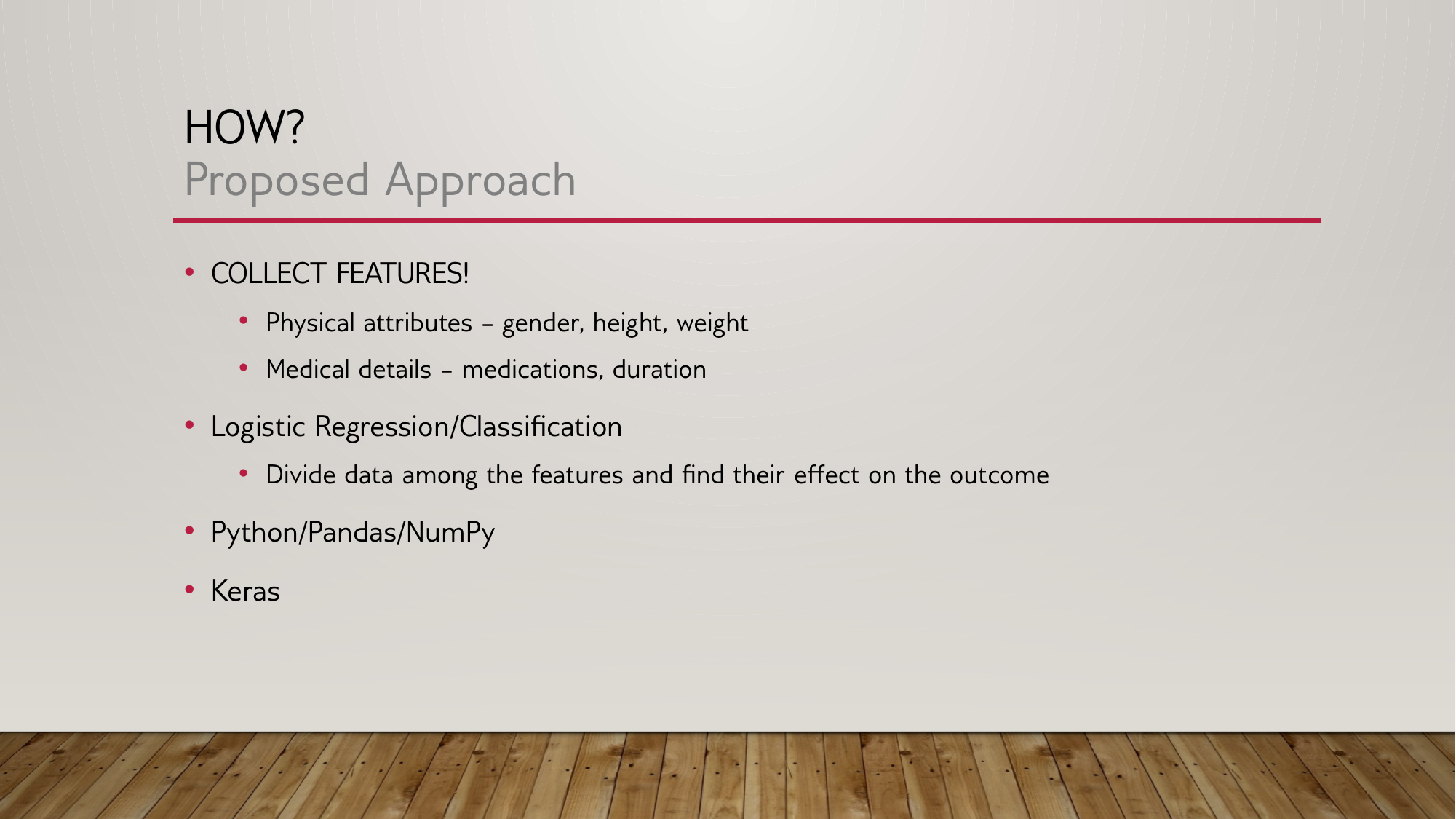

# HoW? Proposed Approach
COLLECT FEATURES!
Physical attributes – gender, height, weight
Medical details – medications, duration
Logistic Regression/Classification
Divide data among the features and find their effect on the outcome
Python/Pandas/NumPy
Keras